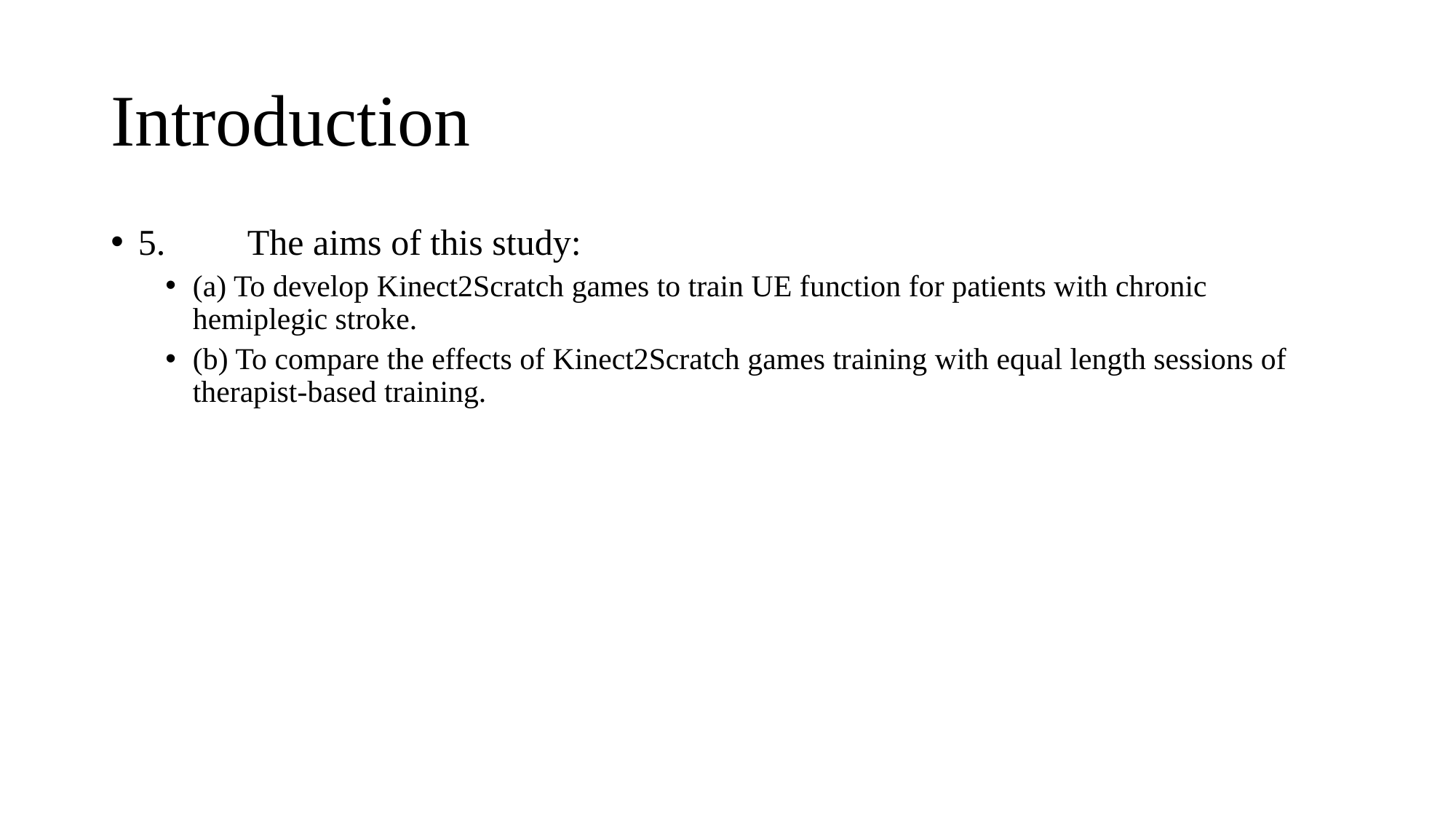

# Introduction
5.	The aims of this study:
(a) To develop Kinect2Scratch games to train UE function for patients with chronic hemiplegic stroke.
(b) To compare the effects of Kinect2Scratch games training with equal length sessions of therapist-based training.